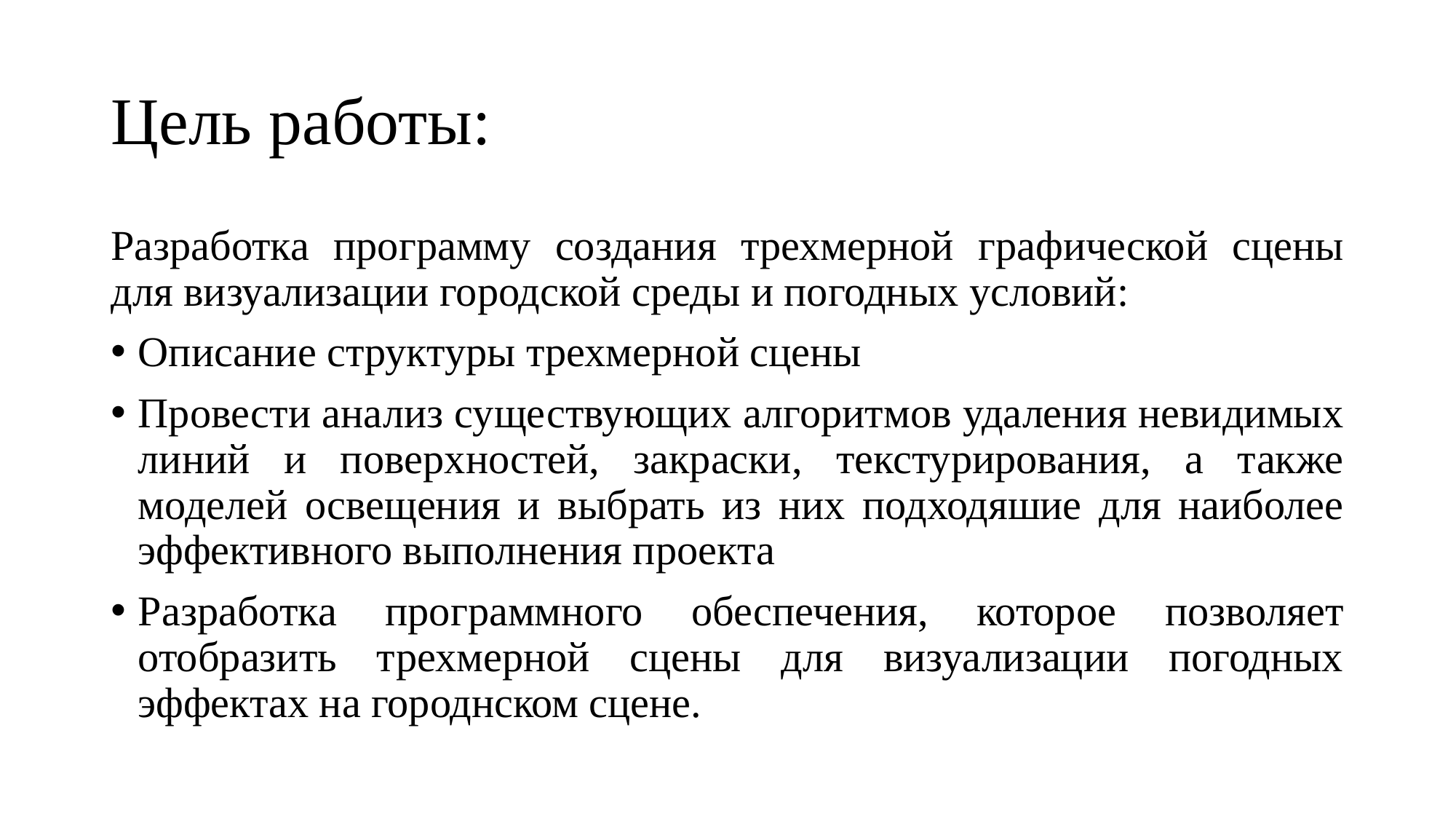

# Цель работы:
Разработка программу создания трехмерной графической сцены для визуализации городской среды и погодных условий:
Описание структуры трехмерной сцены
Провести анализ существующих алгоритмов удаления невидимых линий и поверхностей, закраски, текстурирования, а также моделей освещения и выбрать из них подходяшие для наиболее эффективного выполнения проекта
Разработка программного обеспечения, которое позволяет отобразить трехмерной сцены для визуализации погодных эффектах на городнском сцене.